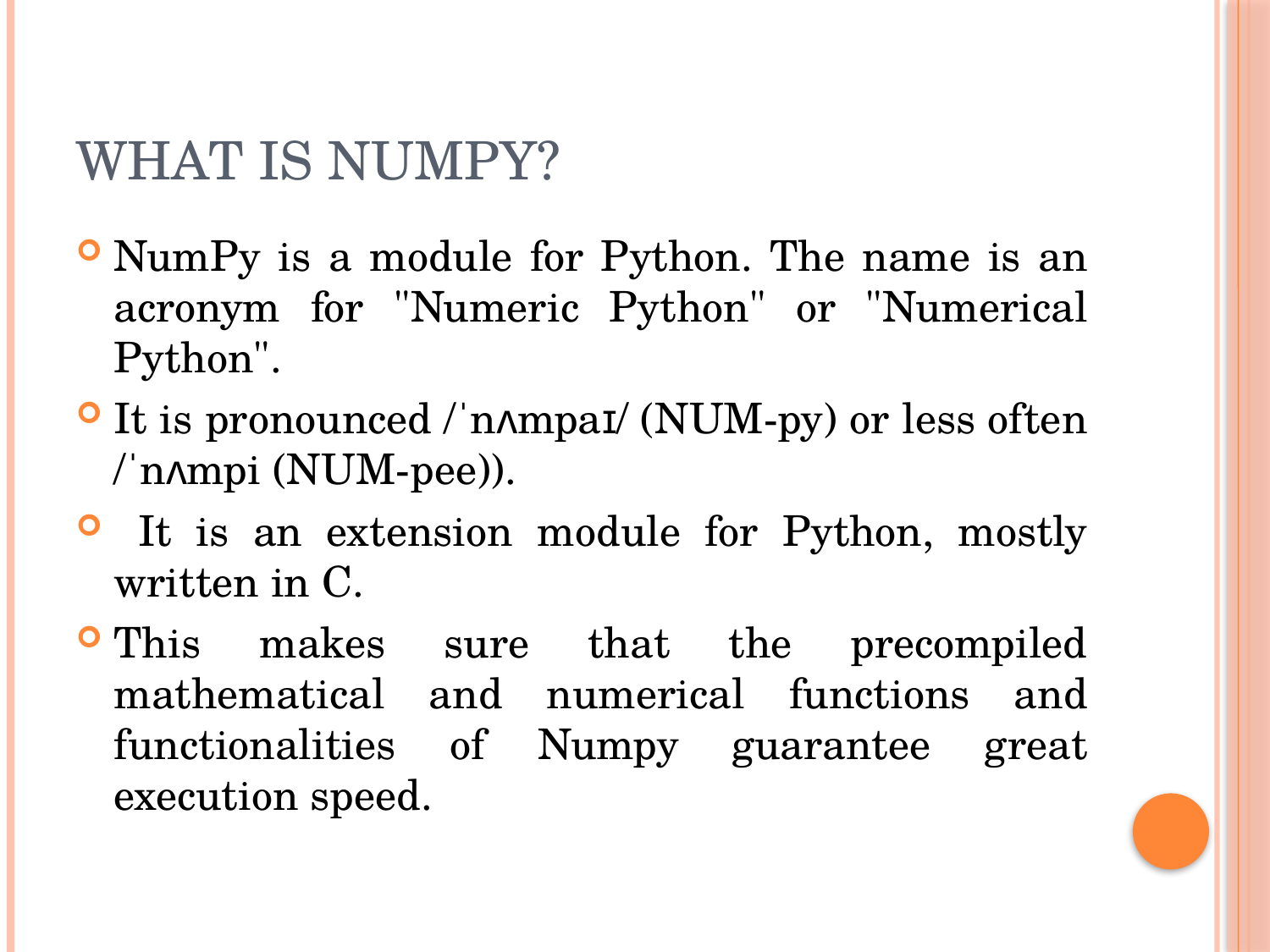

# What is NumPy?
NumPy is a module for Python. The name is an acronym for "Numeric Python" or "Numerical Python".
It is pronounced /ˈnʌmpaɪ/ (NUM-py) or less often /ˈnʌmpi (NUM-pee)).
 It is an extension module for Python, mostly written in C.
This makes sure that the precompiled mathematical and numerical functions and functionalities of Numpy guarantee great execution speed.